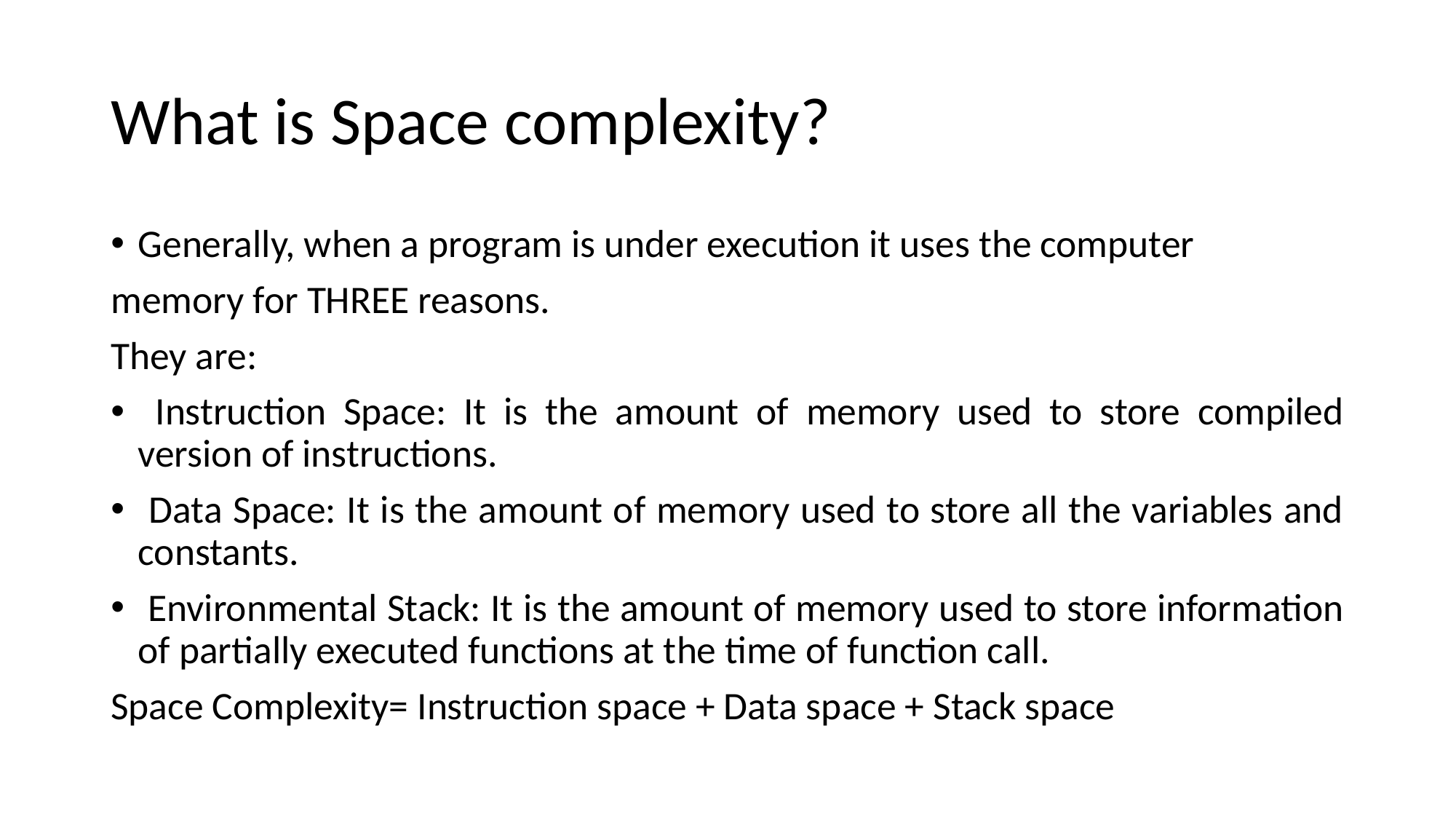

# What is Space complexity?
Generally, when a program is under execution it uses the computer
memory for THREE reasons.
They are:
 Instruction Space: It is the amount of memory used to store compiled version of instructions.
 Data Space: It is the amount of memory used to store all the variables and constants.
 Environmental Stack: It is the amount of memory used to store information of partially executed functions at the time of function call.
Space Complexity= Instruction space + Data space + Stack space